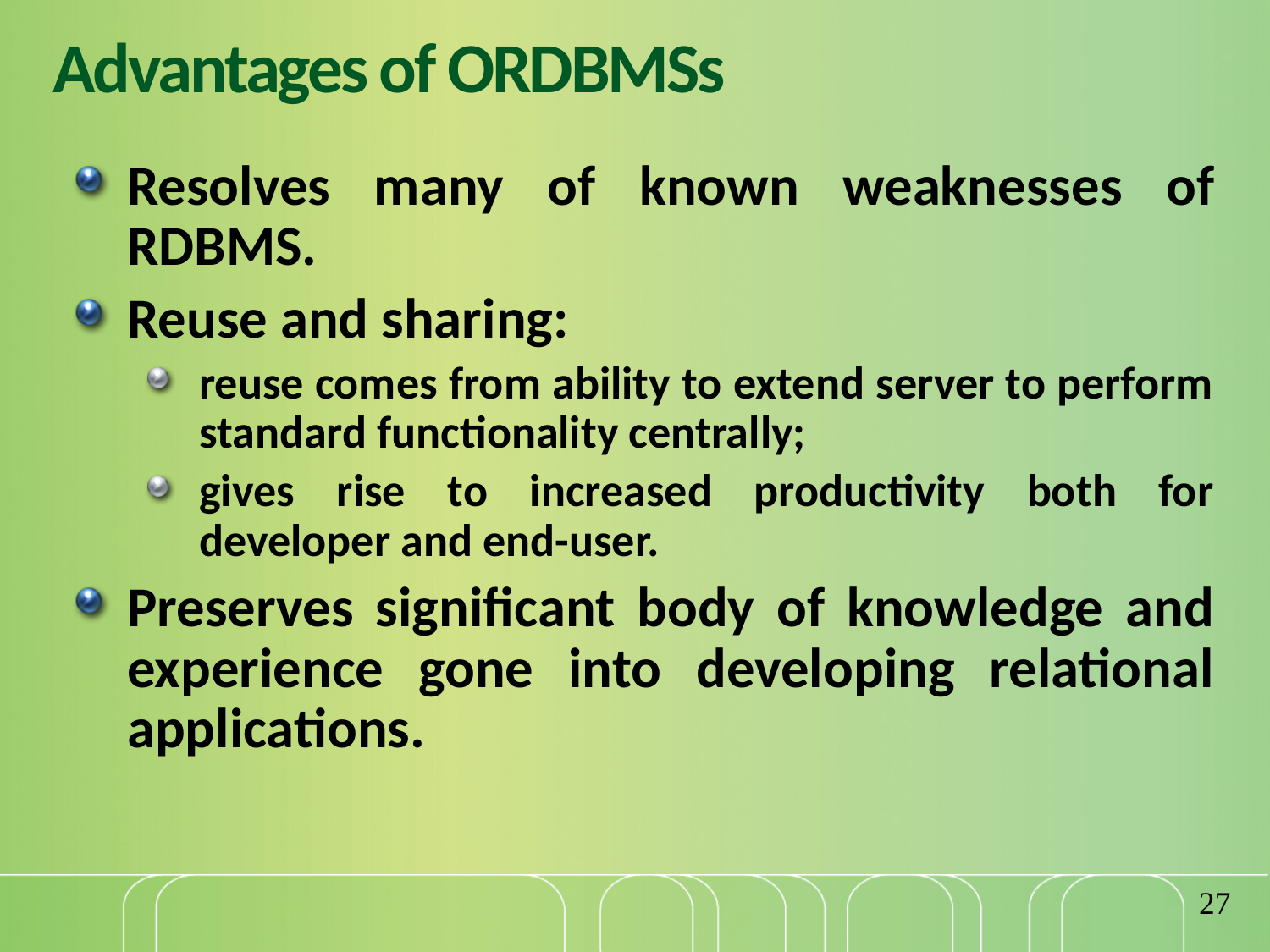

# Advantages of ORDBMSs
Resolves many of known weaknesses of RDBMS.
Reuse and sharing:
reuse comes from ability to extend server to perform standard functionality centrally;
gives rise to increased productivity both for developer and end-user.
Preserves significant body of knowledge and experience gone into developing relational applications.
27